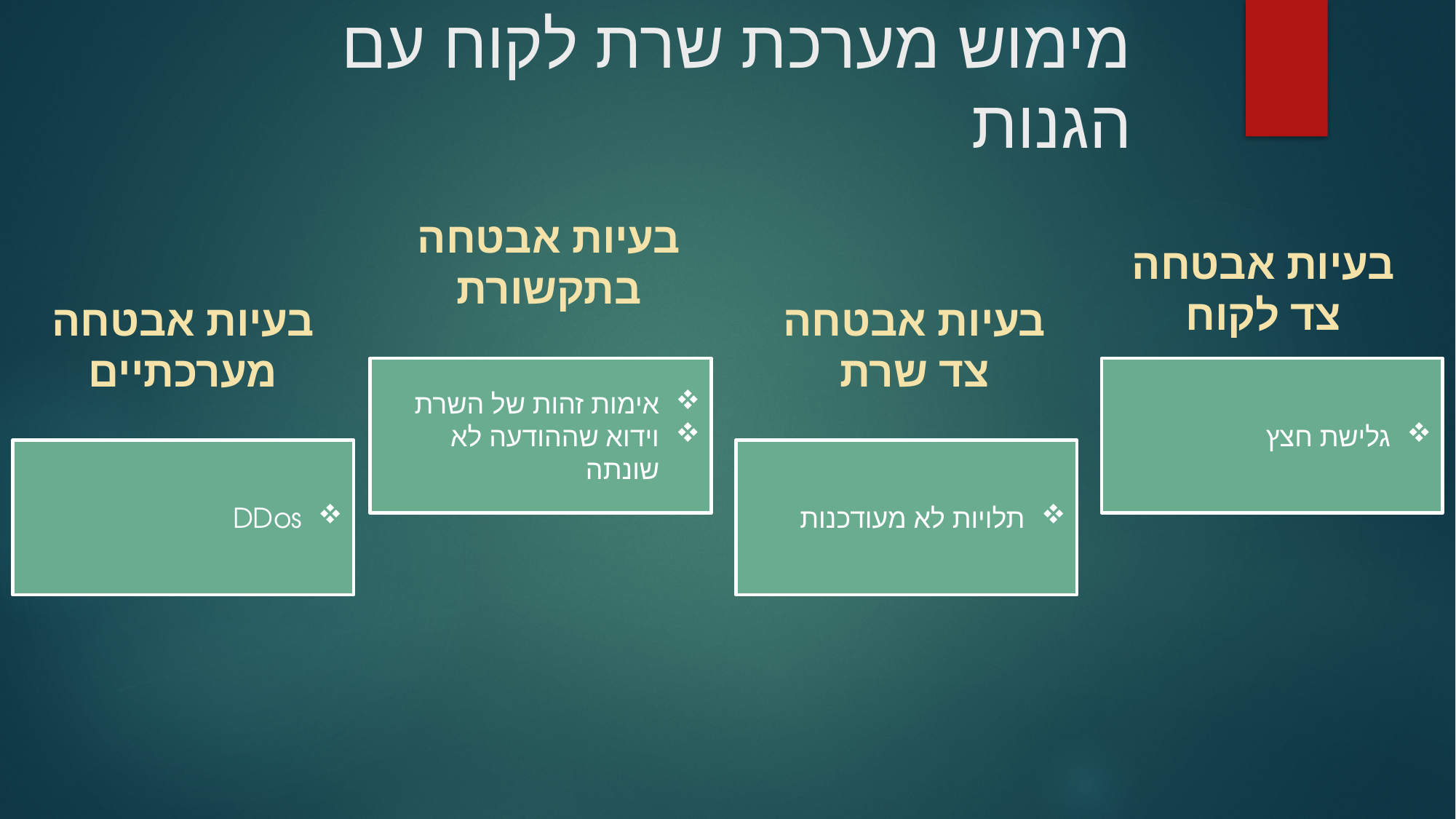

מימוש מערכת שרת לקוח עם הגנות
בעיות אבטחה בתקשורת
בעיות אבטחה צד לקוח
בעיות אבטחה מערכתיים
בעיות אבטחה צד שרת
גלישת חצץ
אימות זהות של השרת
וידוא שההודעה לא שונתה
תלויות לא מעודכנות
DDos